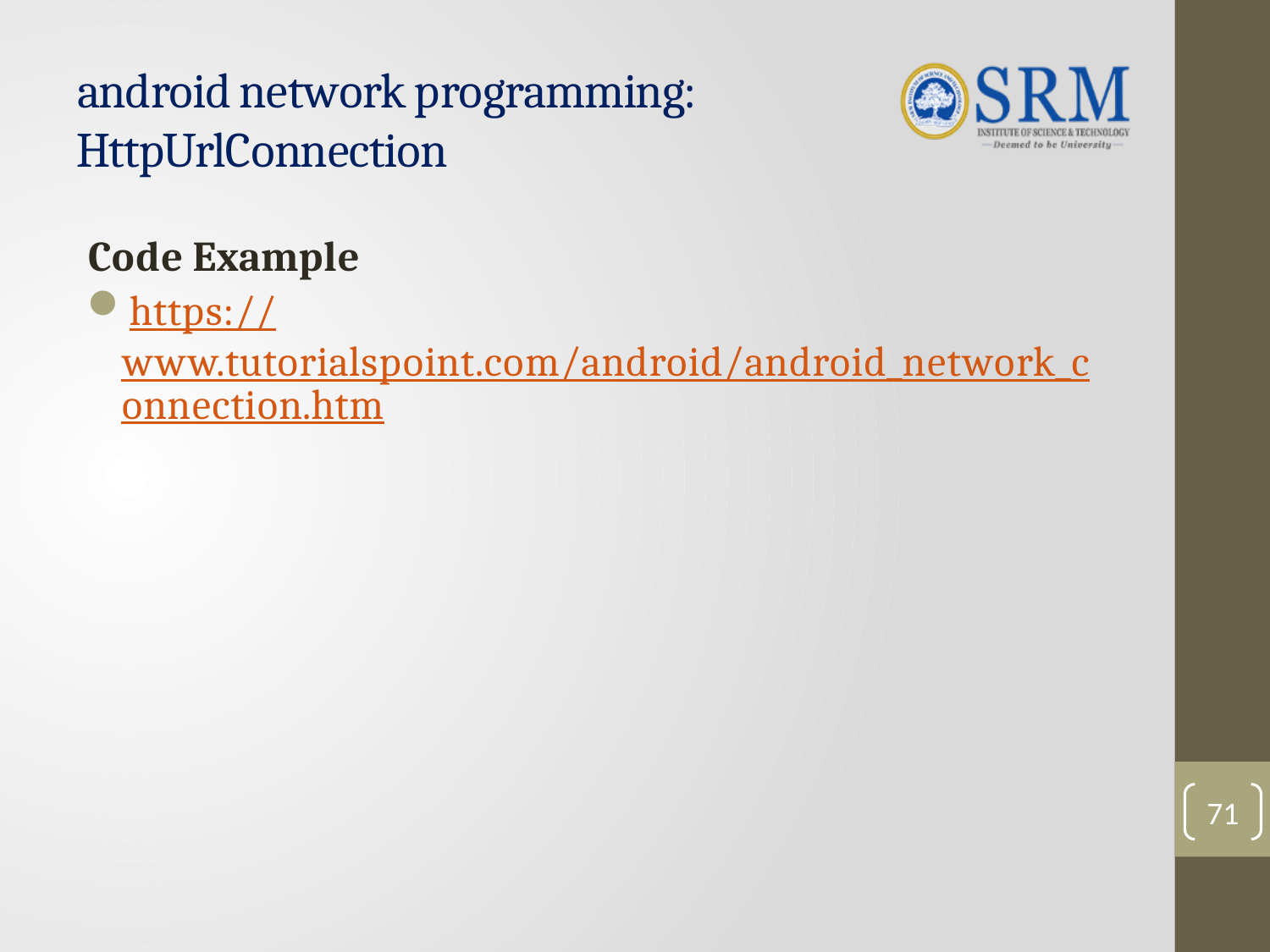

# android network programming: HttpUrlConnection
Code Example
https://www.tutorialspoint.com/android/android_network_connection.htm

71